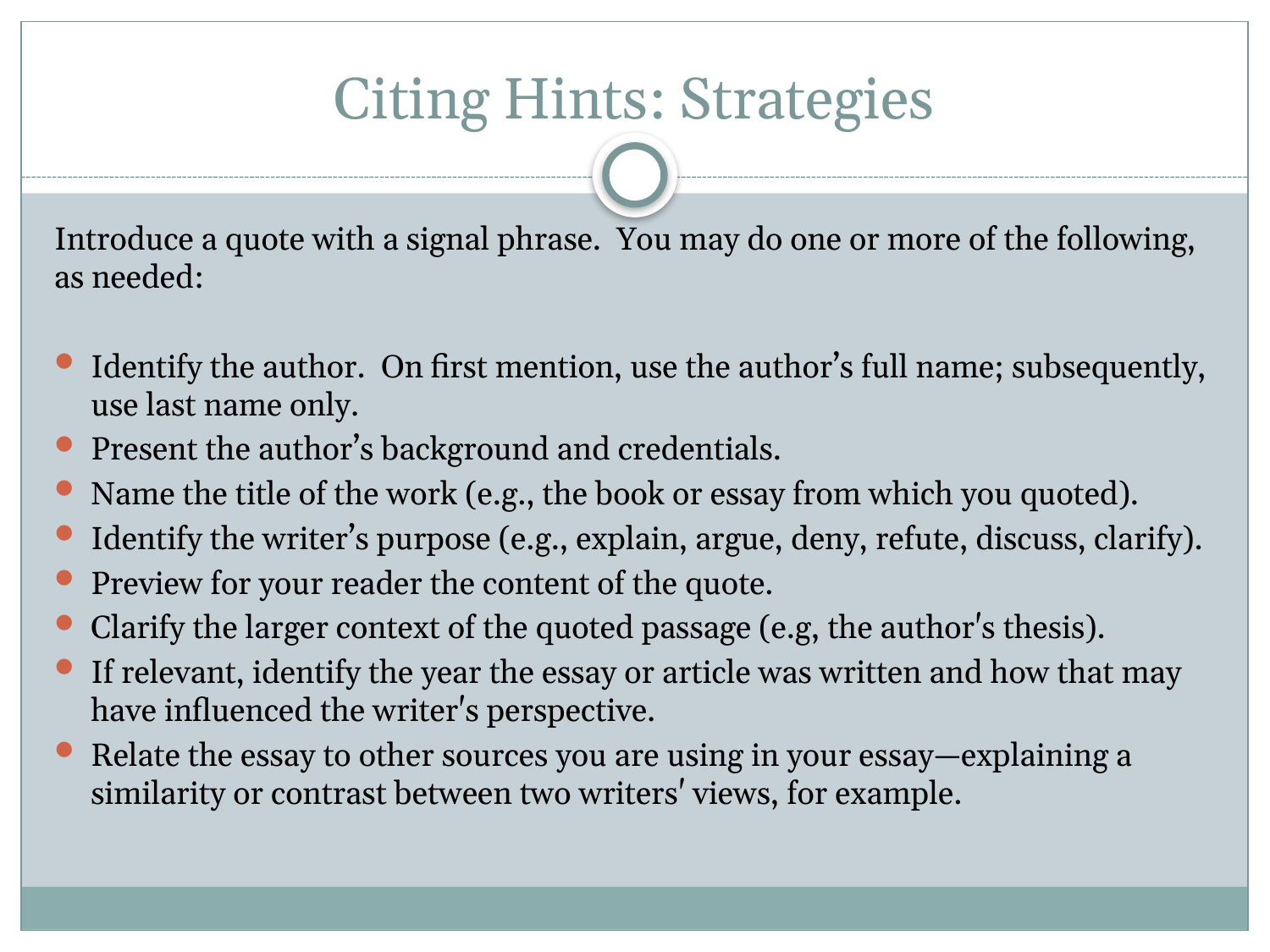

# Citing Hints: Strategies
Introduce a quote with a signal phrase.  You may do one or more of the following, as needed:

Identify the author.  On first mention, use the author’s full name; subsequently, use last name only.
Present the author’s background and credentials.
Name the title of the work (e.g., the book or essay from which you quoted).
Identify the writer’s purpose (e.g., explain, argue, deny, refute, discuss, clarify).
Preview for your reader the content of the quote.
Clarify the larger context of the quoted passage (e.g, the author's thesis).
If relevant, identify the year the essay or article was written and how that may have influenced the writer's perspective.
Relate the essay to other sources you are using in your essay—explaining a similarity or contrast between two writers' views, for example.